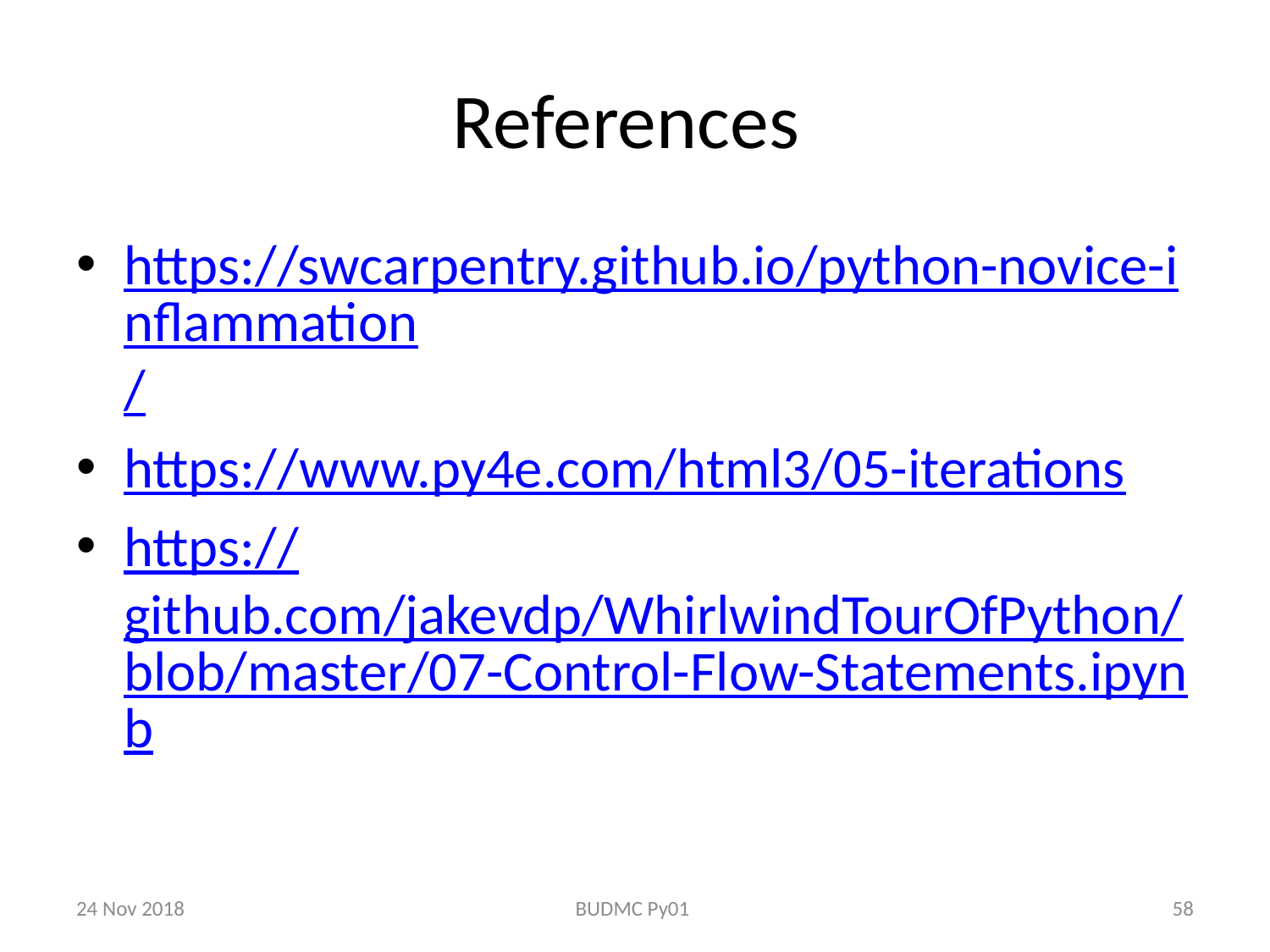

# References
https://swcarpentry.github.io/python-novice-inflammation/
https://www.py4e.com/html3/05-iterations
https://github.com/jakevdp/WhirlwindTourOfPython/blob/master/07-Control-Flow-Statements.ipynb

24 Nov 2018
BUDMC Py01
58